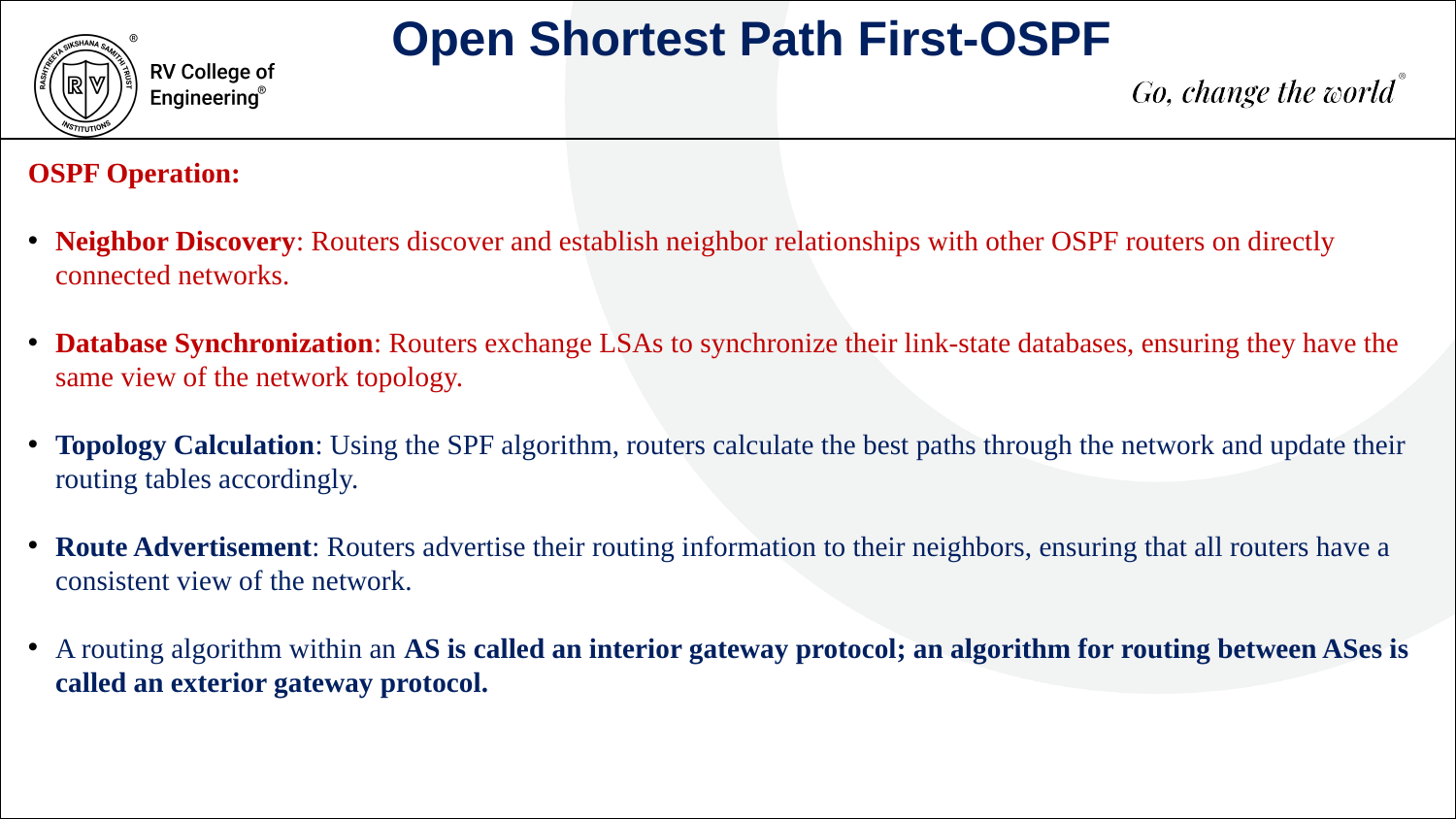

Open Shortest Path First-OSPF

OSPF Operation:

Neighbor Discovery: Routers discover and establish neighbor relationships with other OSPF routers on directly connected networks.

Database Synchronization: Routers exchange LSAs to synchronize their link-state databases, ensuring they have the same view of the network topology.

Topology Calculation: Using the SPF algorithm, routers calculate the best paths through the network and update their routing tables accordingly.

Route Advertisement: Routers advertise their routing information to their neighbors, ensuring that all routers have a consistent view of the network.

A routing algorithm within an AS is called an interior gateway protocol; an algorithm for routing between ASes is called an exterior gateway protocol.